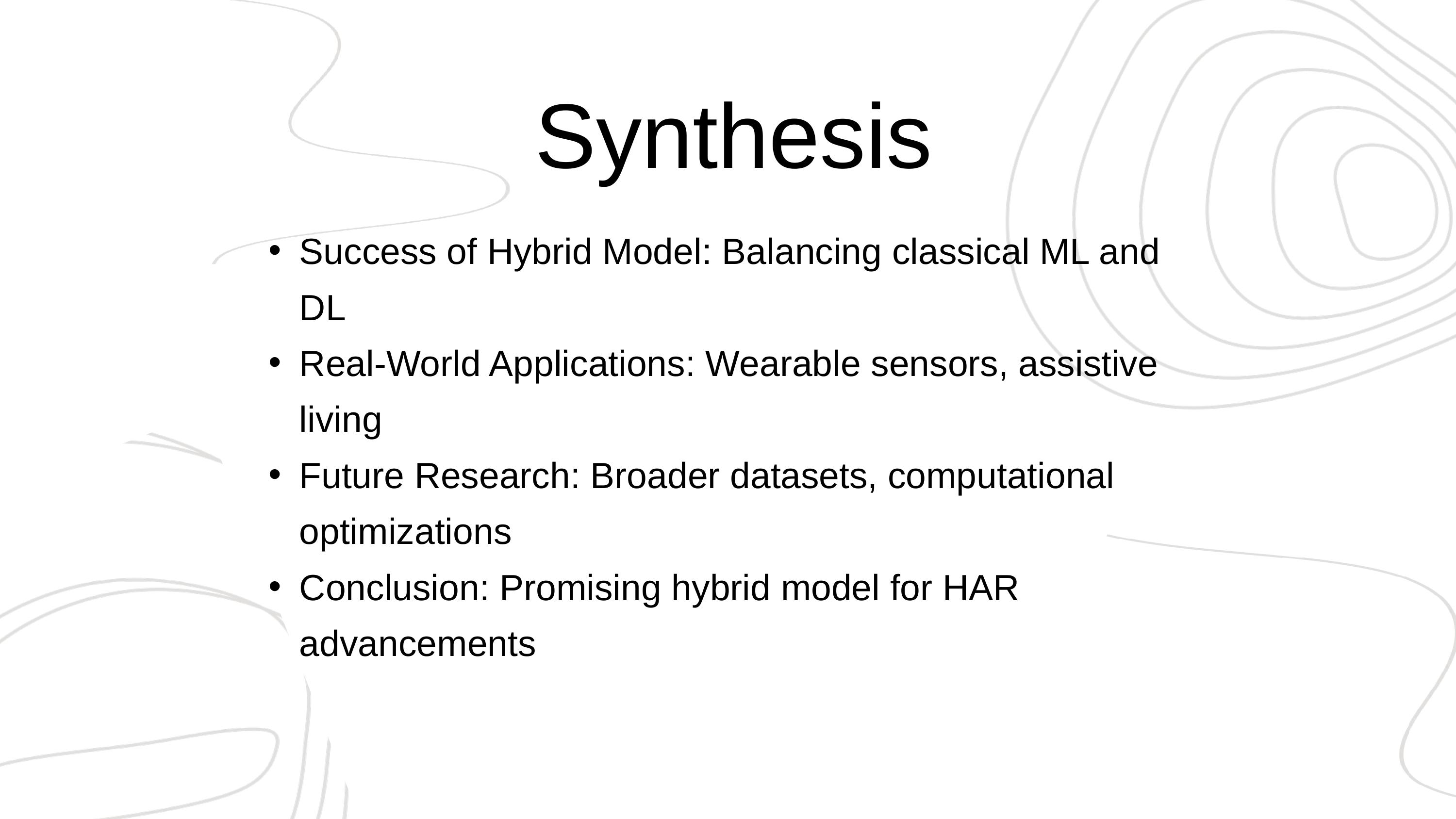

Synthesis
Success of Hybrid Model: Balancing classical ML and DL
Real-World Applications: Wearable sensors, assistive living
Future Research: Broader datasets, computational optimizations
Conclusion: Promising hybrid model for HAR advancements